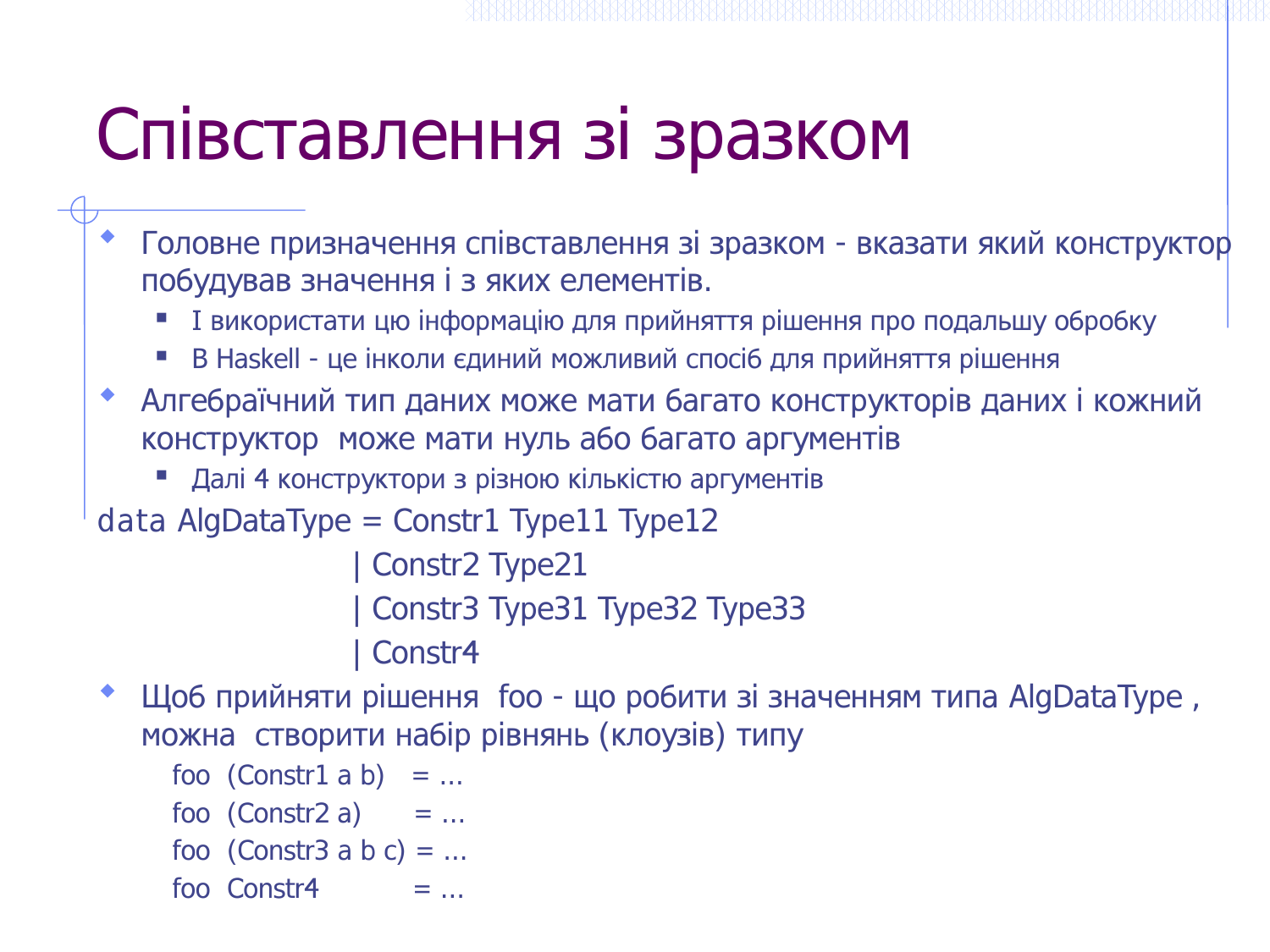

# Співставлення зі зразком
Головне призначення співставлення зі зразком - вказати який конструктор побудував значення і з яких елементів.
І використати цю інформацію для прийняття рішення про подальшу обробку
В Haskell - це інколи єдиний можливий спосіб для прийняття рішення
Алгебраїчний тип даних може мати багато конструкторів даних і кожний конструктор  може мати нуль або багато аргументів
Далі 4 конструктори з різною кількістю аргументів
data AlgDataType = Constr1 Type11 Type12
                          | Constr2 Type21
                          | Constr3 Type31 Type32 Type33
                          | Constr4
Щоб прийняти рішення  foo - що робити зі значенням типа AlgDataType , можна  створити набір рівнянь (клоузів) типу
  foo  (Constr1 a b)   = ...
  foo  (Constr2 a)      = ...
  foo  (Constr3 a b c) = ...
  foo  Constr4           = ...